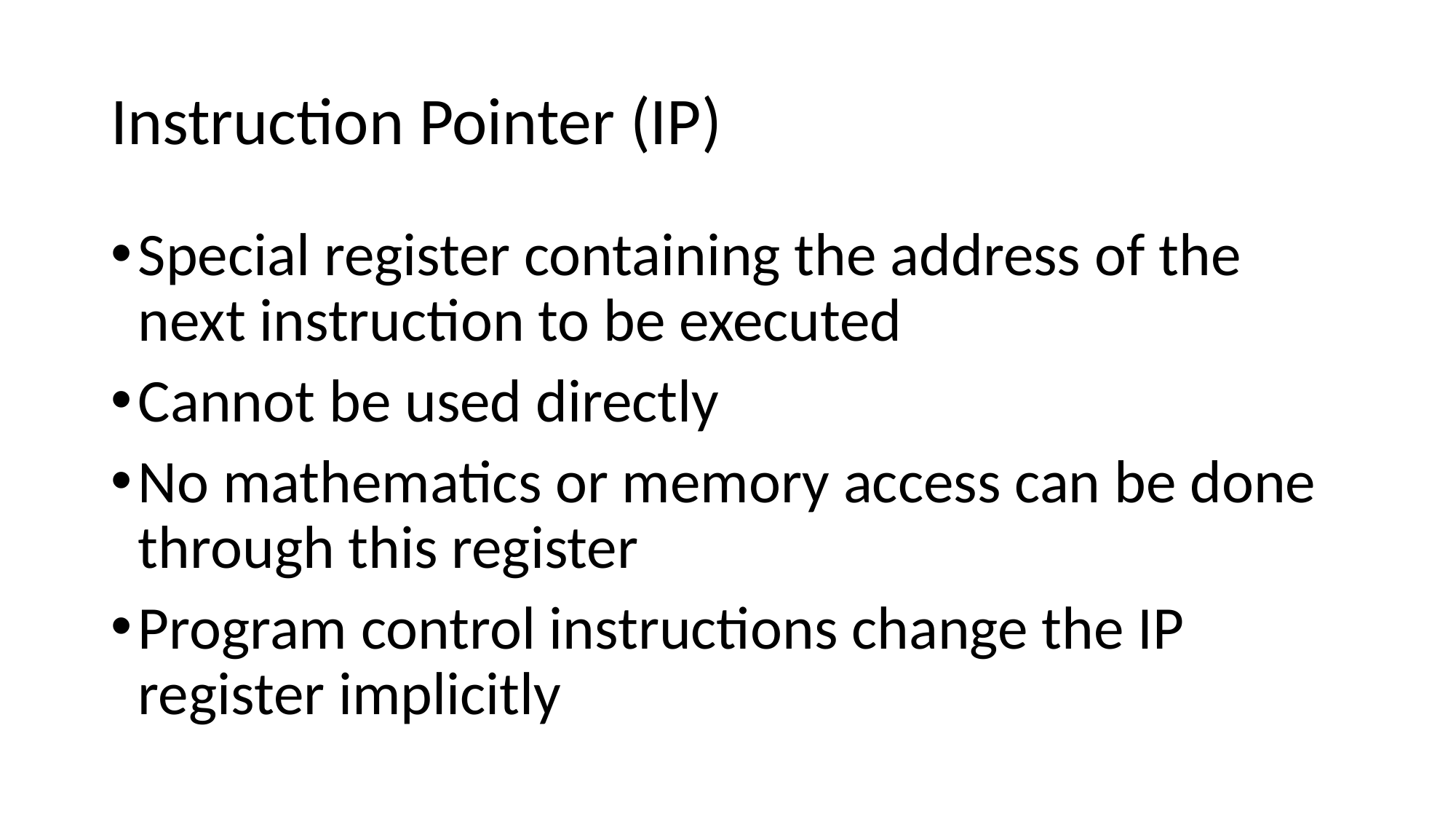

# Instruction Pointer (IP)
Special register containing the address of the next instruction to be executed
Cannot be used directly
No mathematics or memory access can be done through this register
Program control instructions change the IP register implicitly